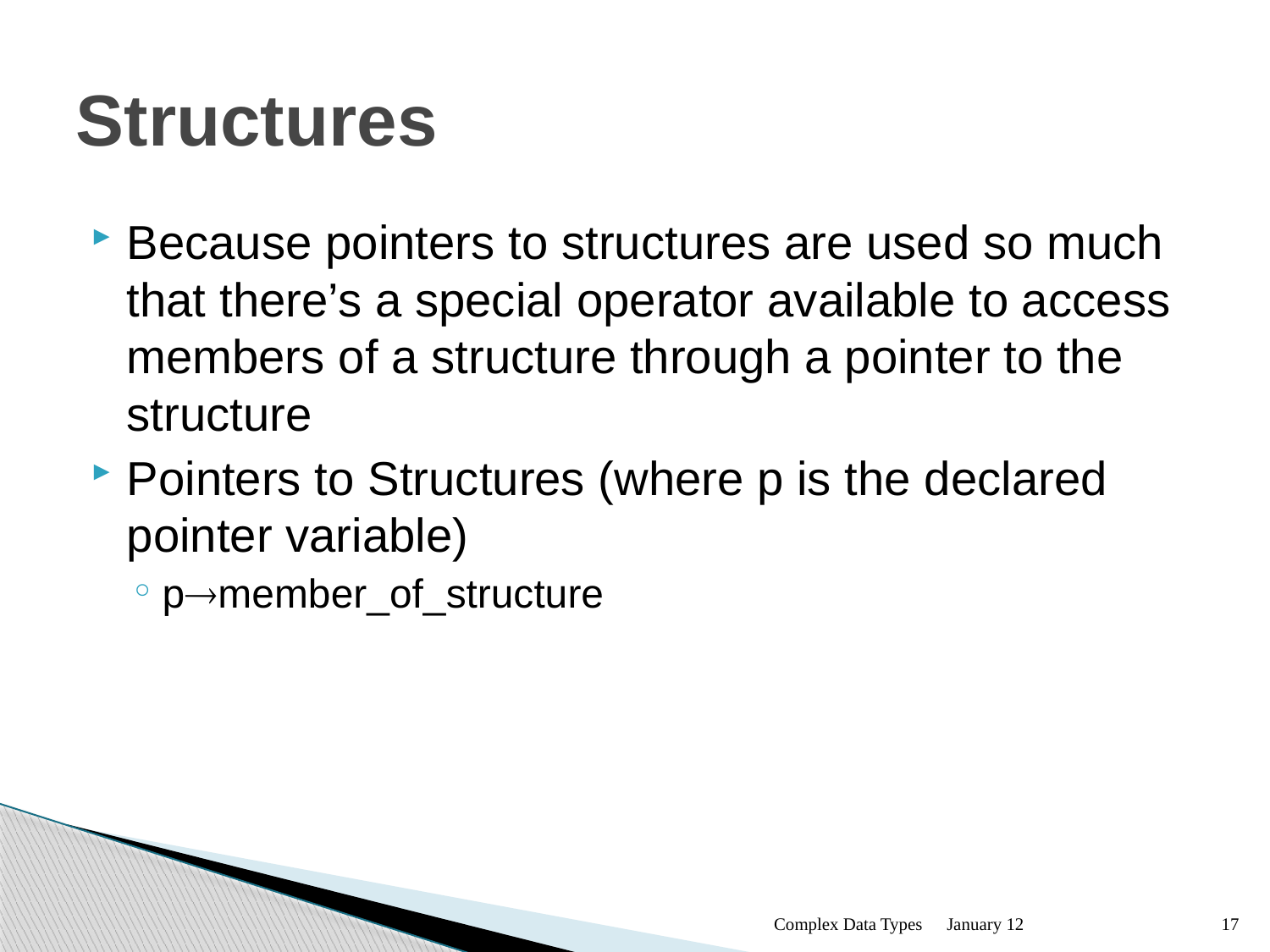

# Structures
Because pointers to structures are used so much that there’s a special operator available to access members of a structure through a pointer to the structure
Pointers to Structures (where p is the declared pointer variable)
p→member_of_structure
Complex Data Types
January 12
17